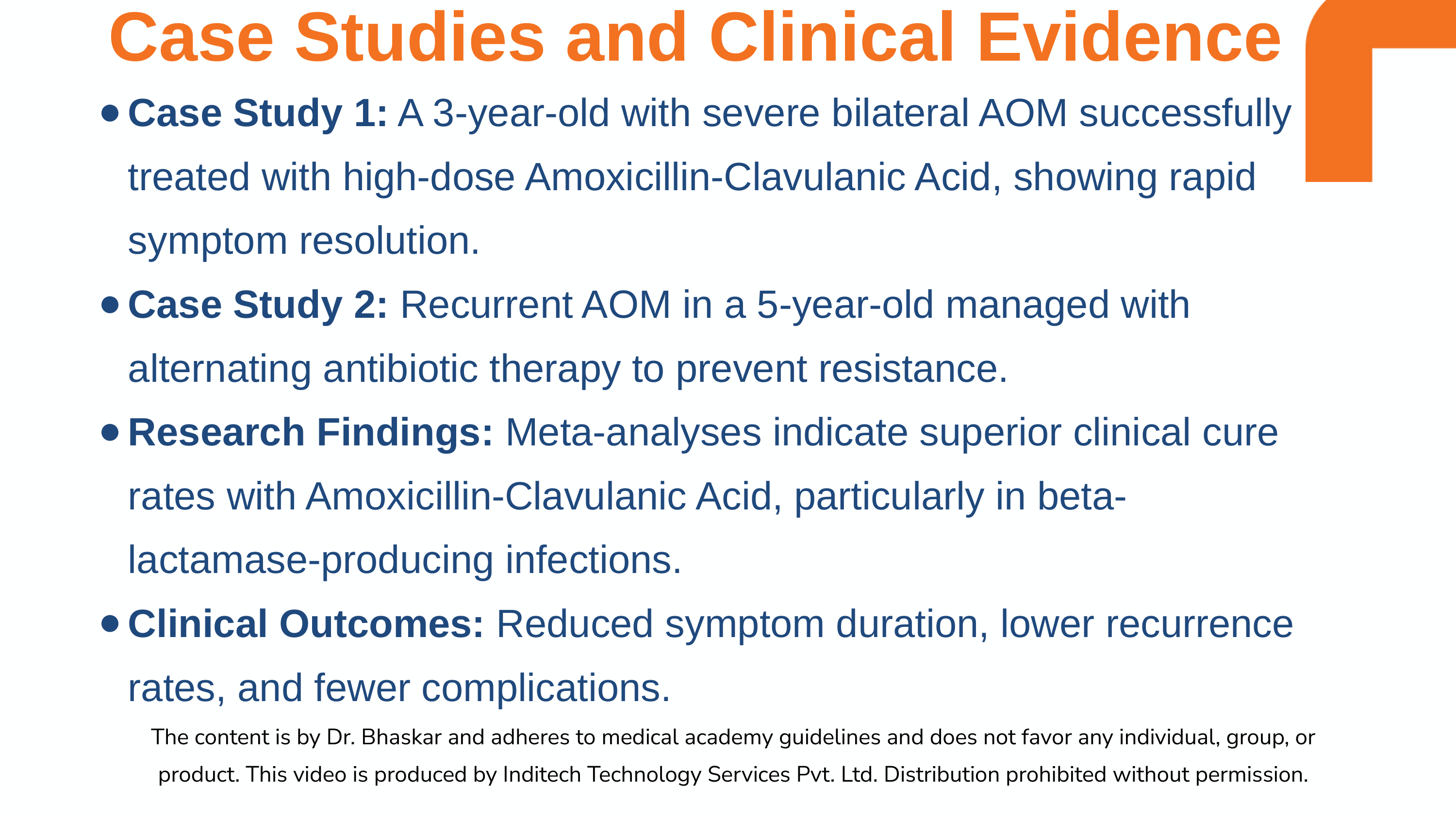

Case Studies and Clinical Evidence
Case Study 1: A 3-year-old with severe bilateral AOM successfully treated with high-dose Amoxicillin-Clavulanic Acid, showing rapid symptom resolution.
Case Study 2: Recurrent AOM in a 5-year-old managed with alternating antibiotic therapy to prevent resistance.
Research Findings: Meta-analyses indicate superior clinical cure rates with Amoxicillin-Clavulanic Acid, particularly in beta-lactamase-producing infections.
Clinical Outcomes: Reduced symptom duration, lower recurrence rates, and fewer complications.

The content is by Dr. Bhaskar and adheres to medical academy guidelines and does not favor any individual, group, or product. This video is produced by Inditech Technology Services Pvt. Ltd. Distribution prohibited without permission.